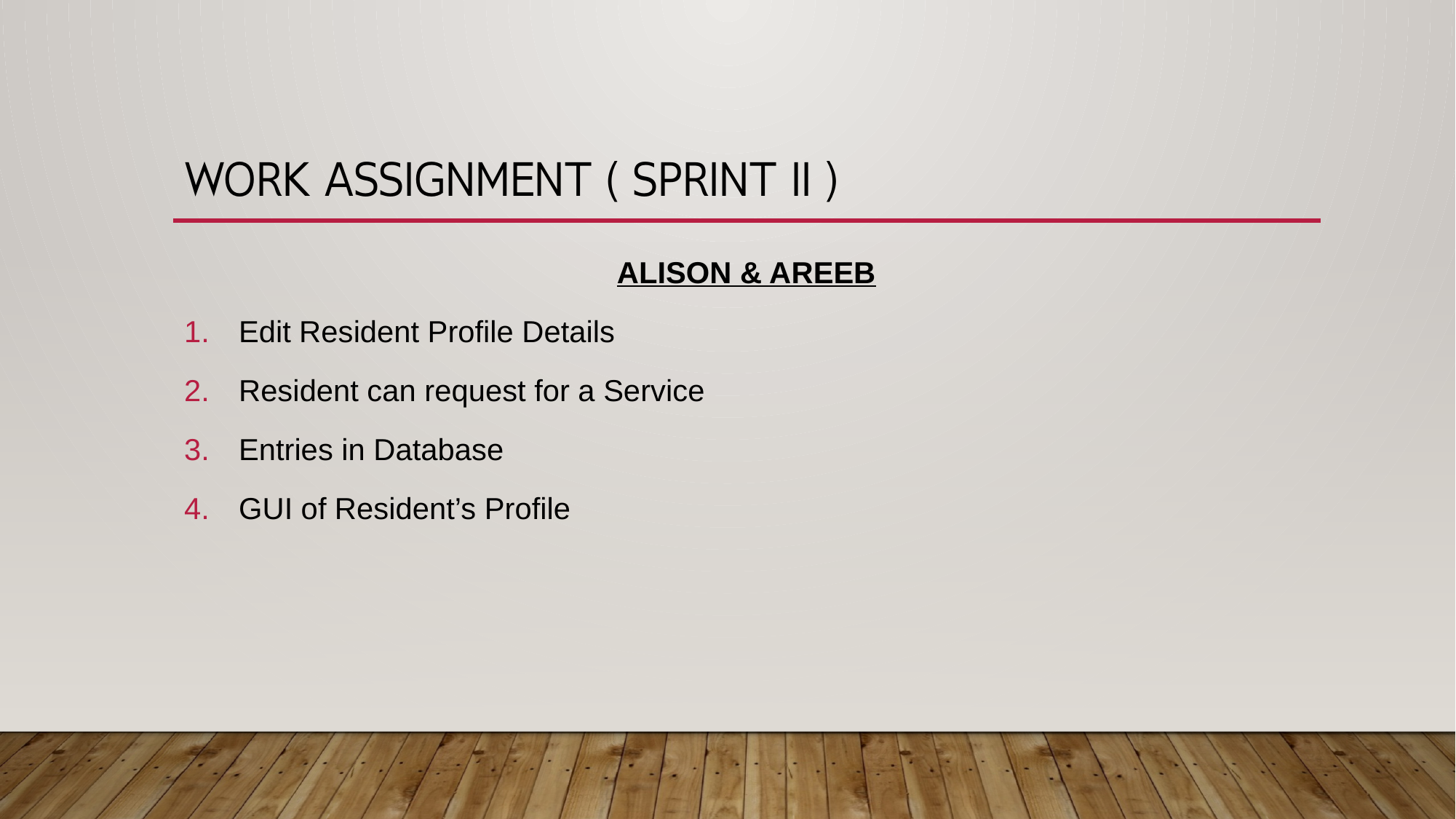

# Work assignment ( sprint ii )
ALISON & AREEB
Edit Resident Profile Details
Resident can request for a Service
Entries in Database
GUI of Resident’s Profile